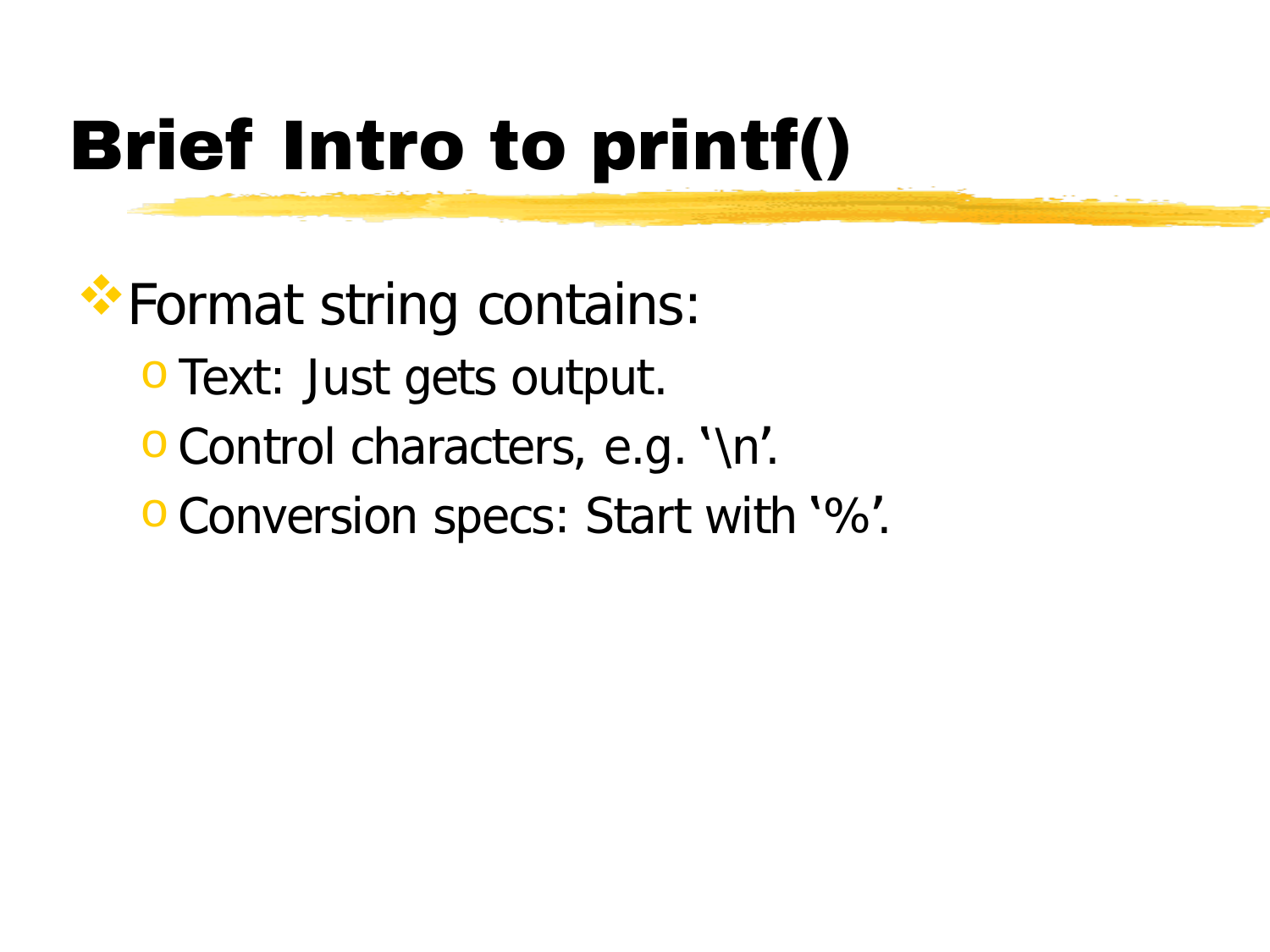

# Brief Intro to printf()
Format string contains:
Text: Just gets output.
Control characters, e.g. ‘\n’.
Conversion specs: Start with ‘%’.
41